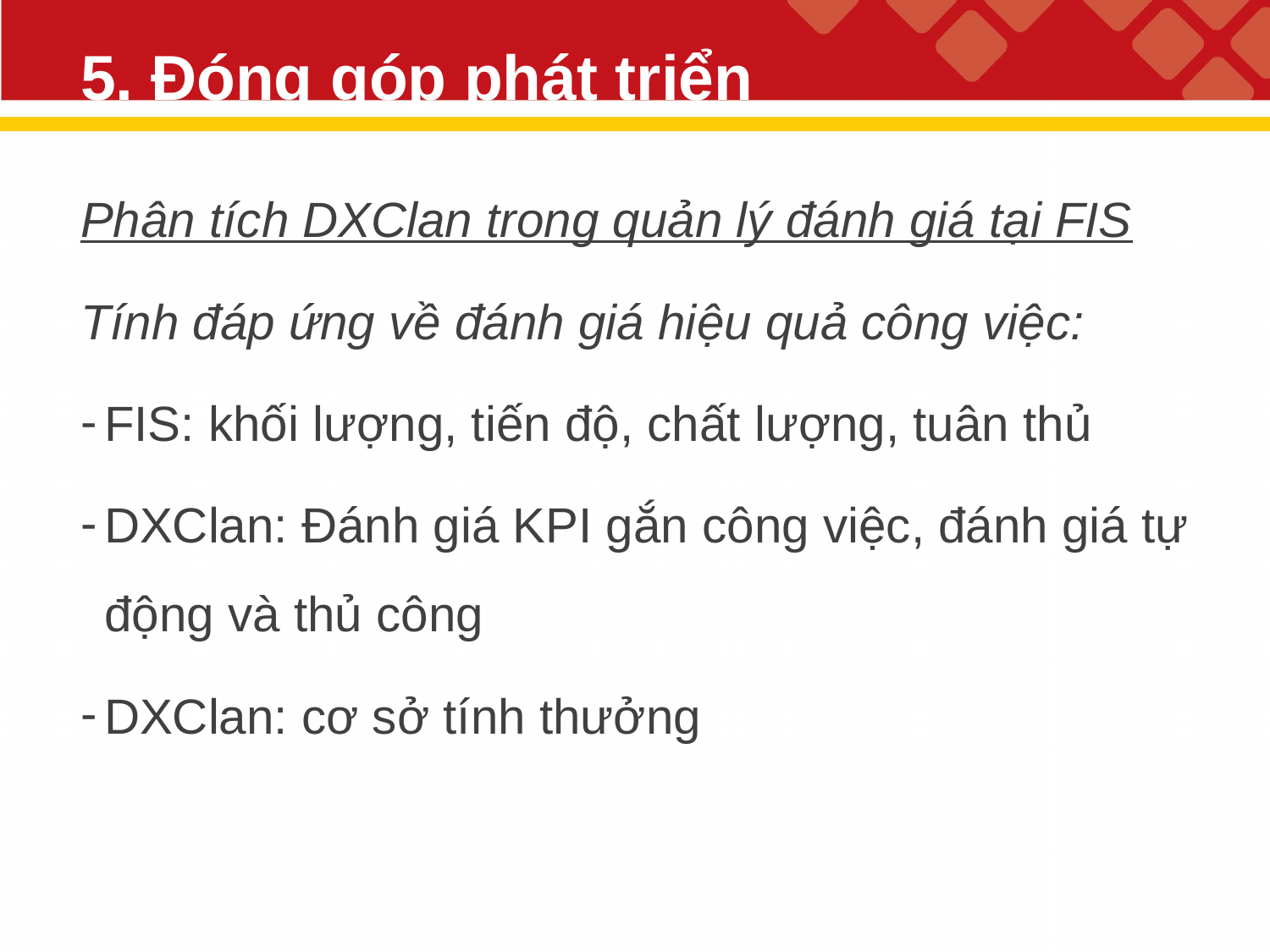

# 5. Đóng góp phát triển
Phân tích DXClan trong quản lý đánh giá tại FIS
Tính đáp ứng về đánh giá hiệu quả công việc:
FIS: khối lượng, tiến độ, chất lượng, tuân thủ
DXClan: Đánh giá KPI gắn công việc, đánh giá tự động và thủ công
DXClan: cơ sở tính thưởng